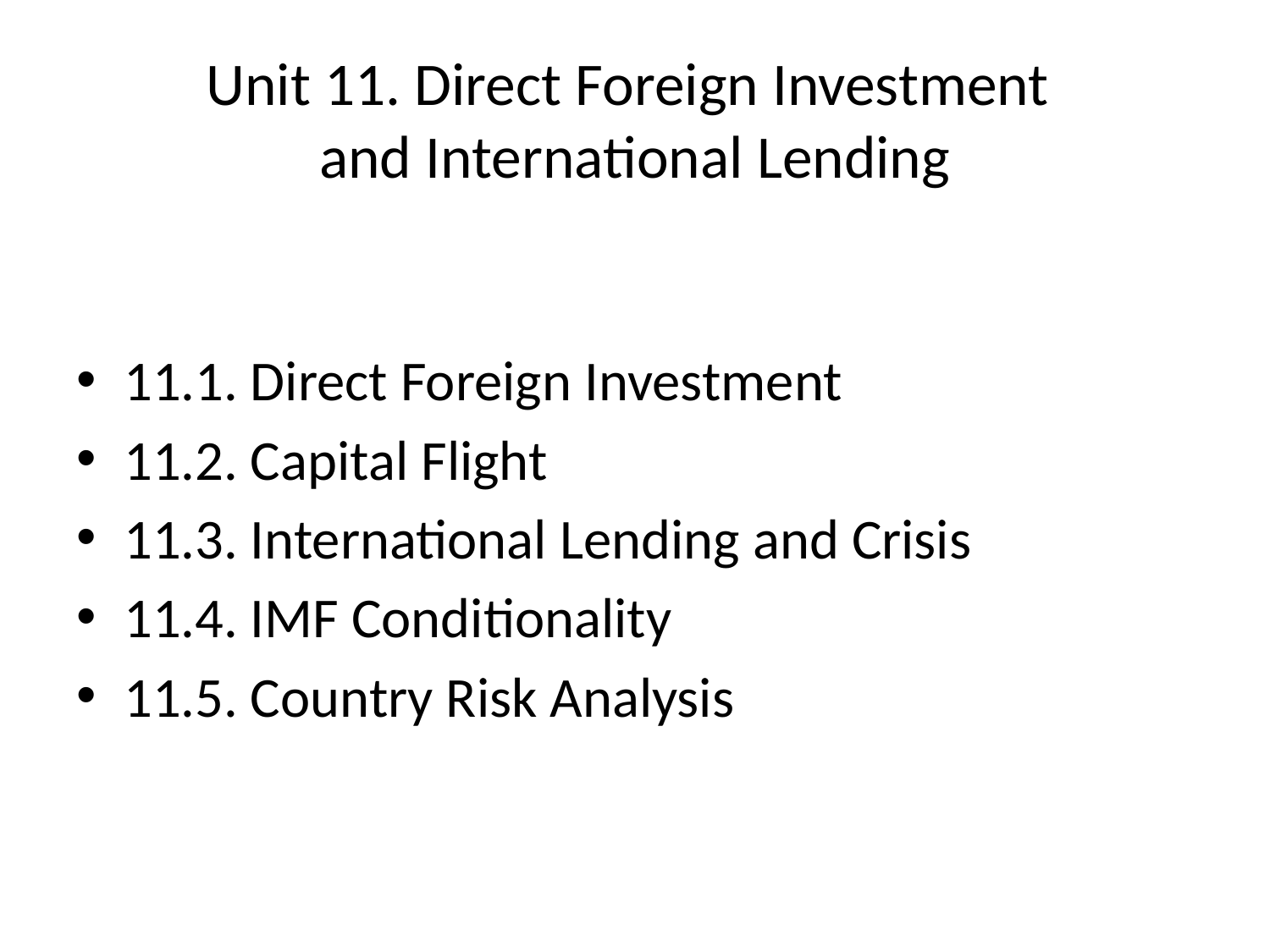

# Unit 11. Direct Foreign Investment and International Lending
11.1. Direct Foreign Investment
11.2. Capital Flight
11.3. International Lending and Crisis
11.4. IMF Conditionality
11.5. Country Risk Analysis